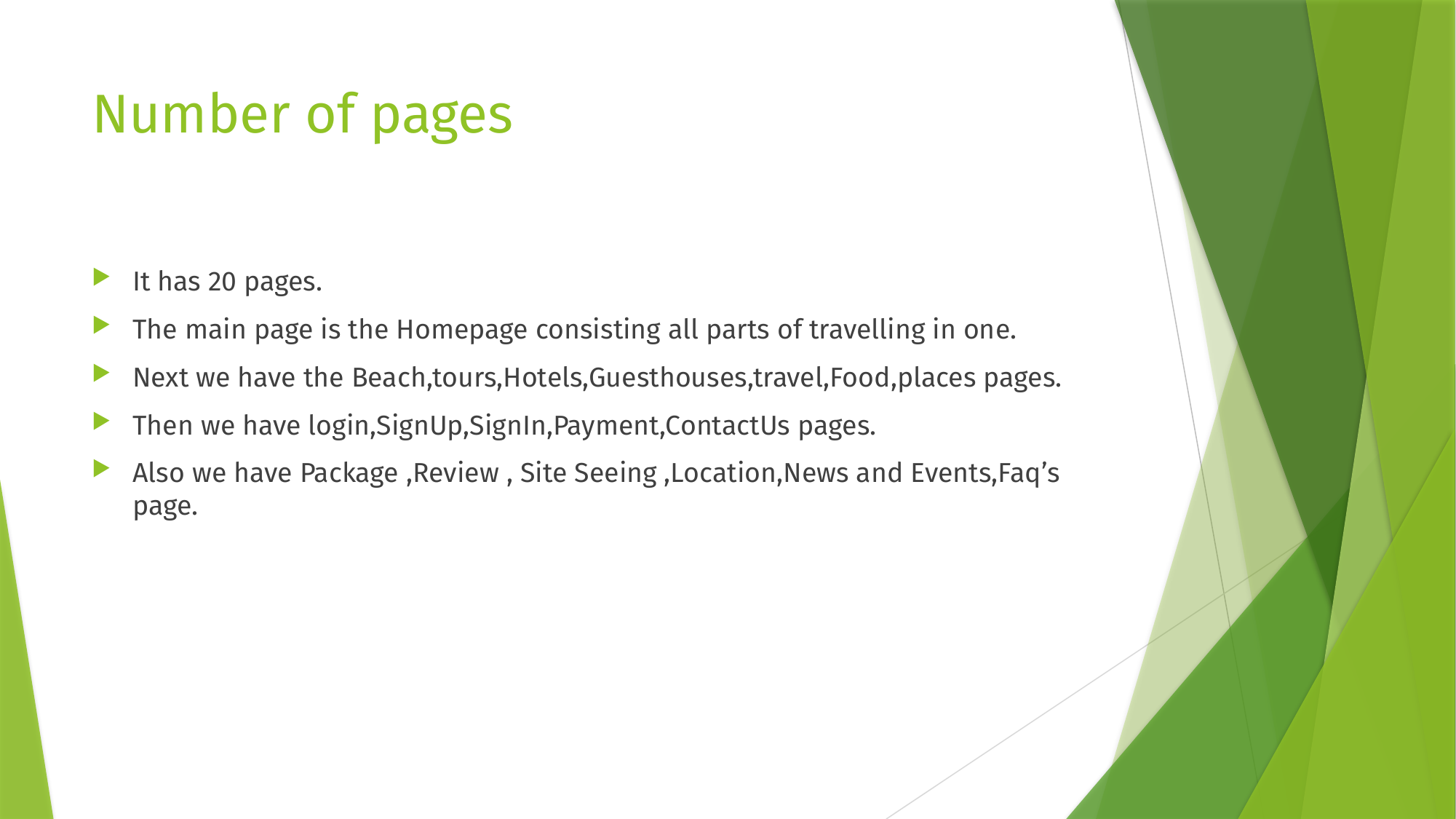

# Number of pages
It has 20 pages.
The main page is the Homepage consisting all parts of travelling in one.
Next we have the Beach,tours,Hotels,Guesthouses,travel,Food,places pages.
Then we have login,SignUp,SignIn,Payment,ContactUs pages.
Also we have Package ,Review , Site Seeing ,Location,News and Events,Faq’s page.